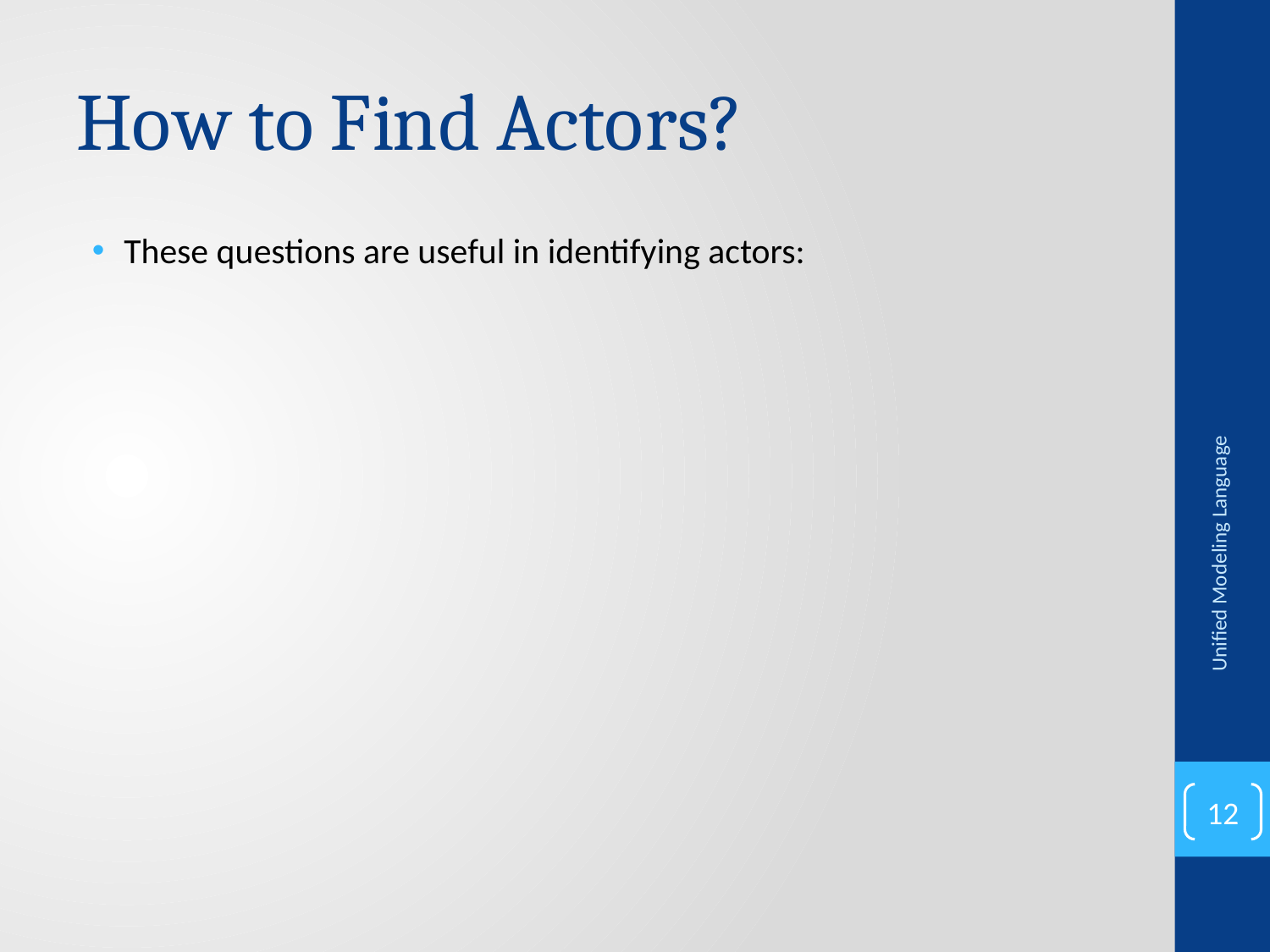

# How to Find Actors?
These questions are useful in identifying actors:
Unified Modeling Language
12